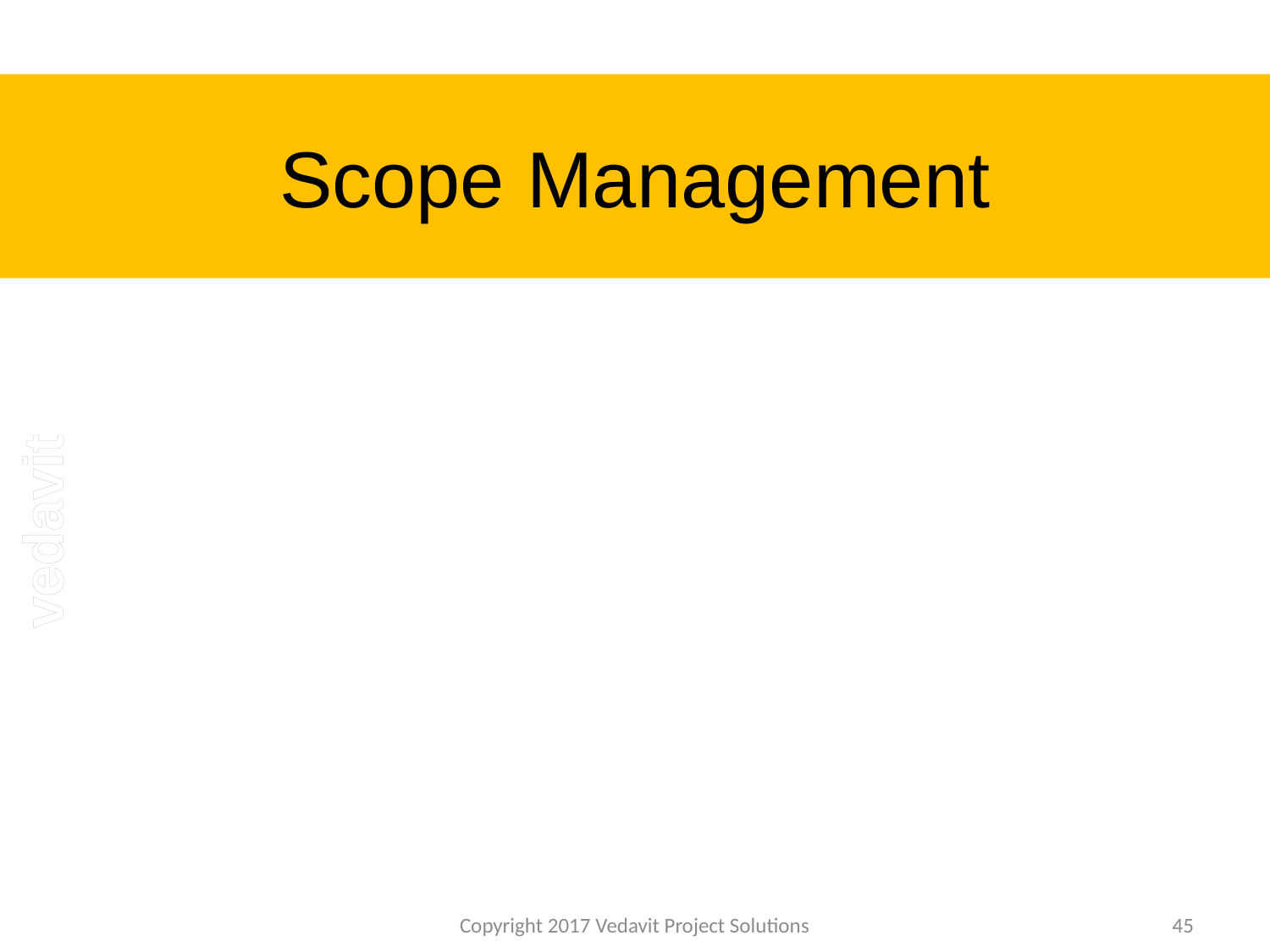

# Scope Management

Copyright 2017 Vedavit Project Solutions
45